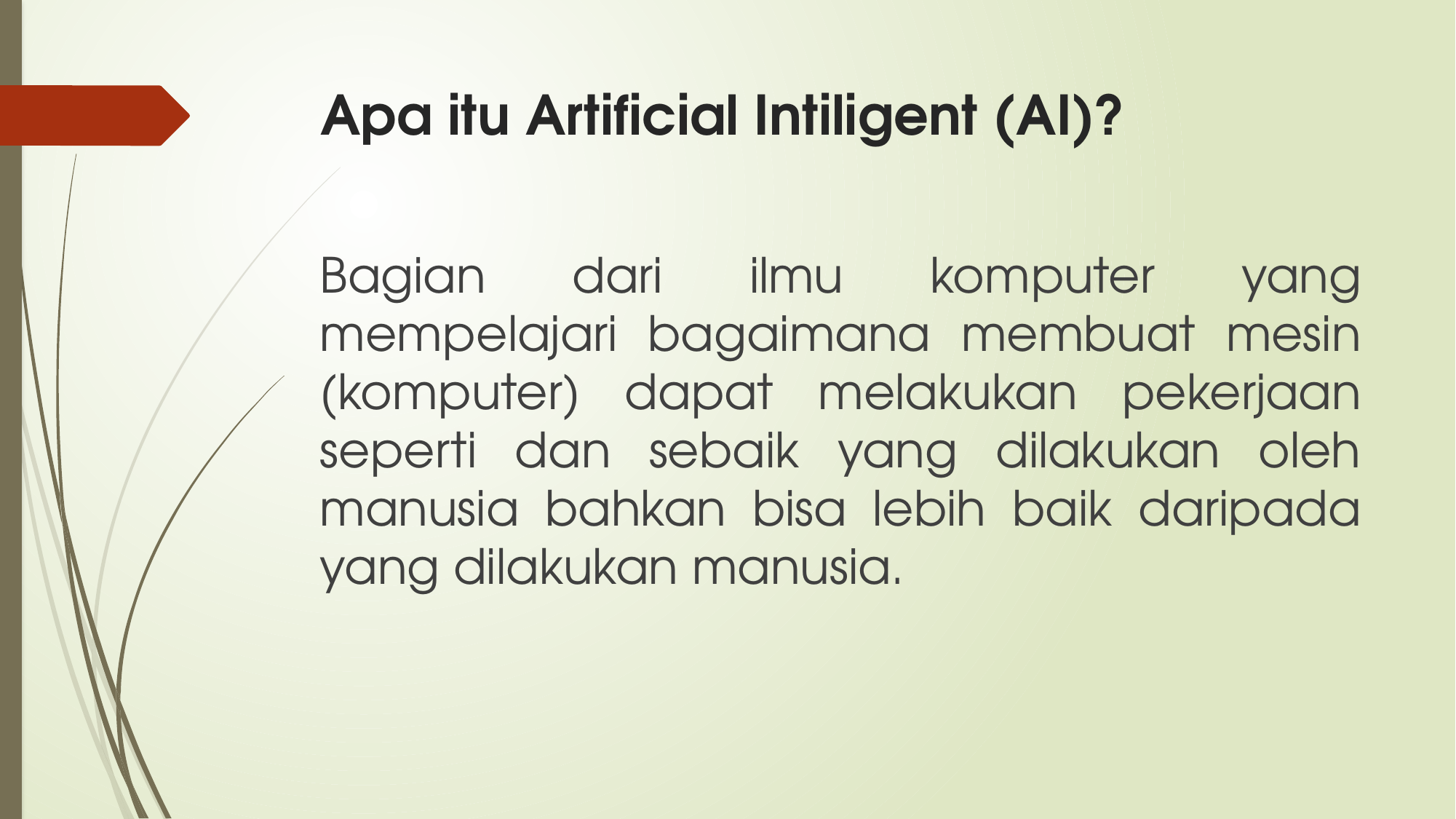

# Apa itu Artificial Intiligent (AI)?
Bagian dari ilmu komputer yang mempelajari bagaimana membuat mesin (komputer) dapat melakukan pekerjaan seperti dan sebaik yang dilakukan oleh manusia bahkan bisa lebih baik daripada yang dilakukan manusia.